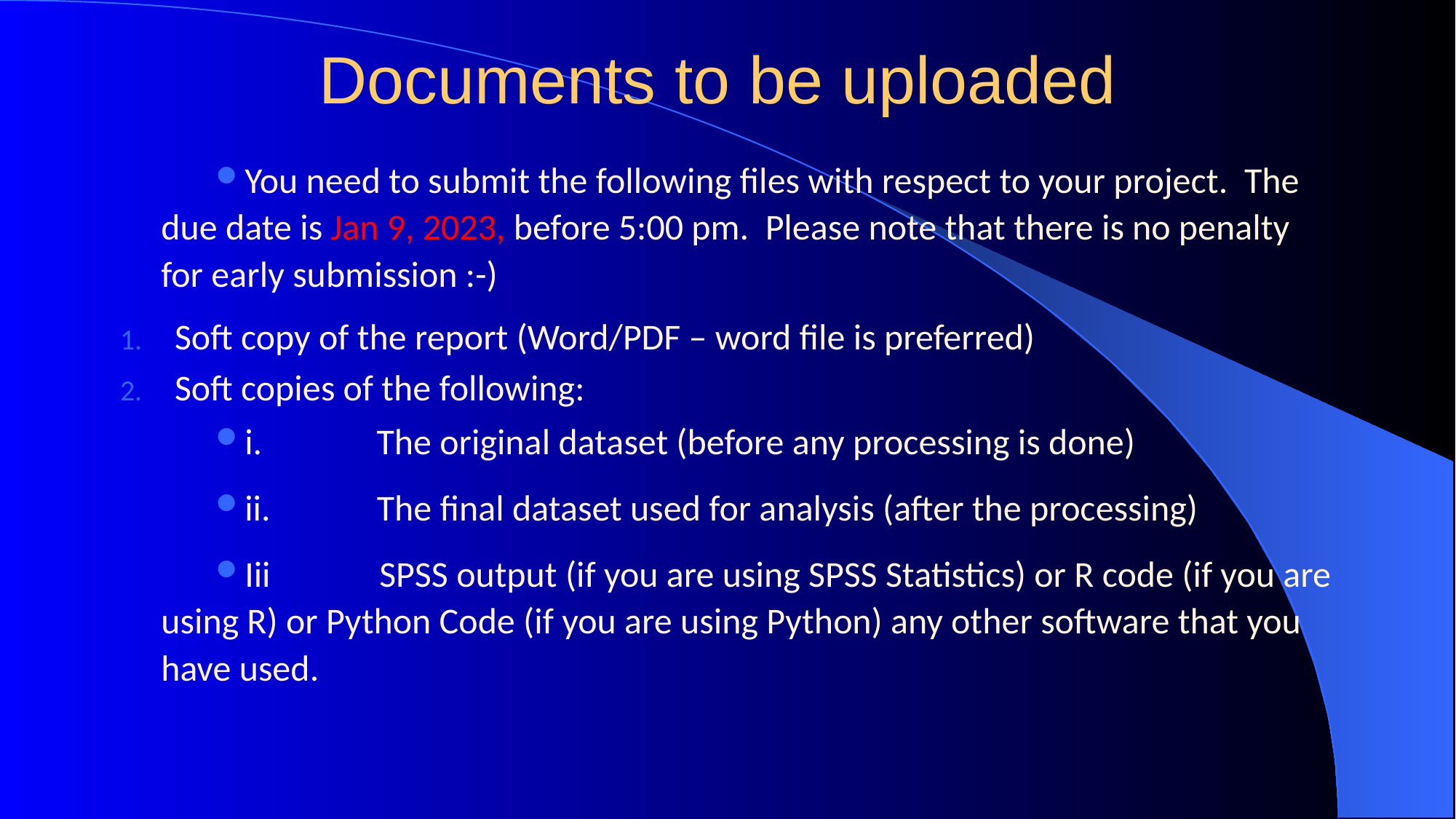

# Documents to be uploaded
You need to submit the following files with respect to your project.  The due date is Jan 9, 2023, before 5:00 pm.  Please note that there is no penalty for early submission :-)
Soft copy of the report (Word/PDF – word file is preferred)
Soft copies of the following:
i.              The original dataset (before any processing is done)
ii.             The final dataset used for analysis (after the processing)
Iii	SPSS output (if you are using SPSS Statistics) or R code (if you are using R) or Python Code (if you are using Python) any other software that you have used.